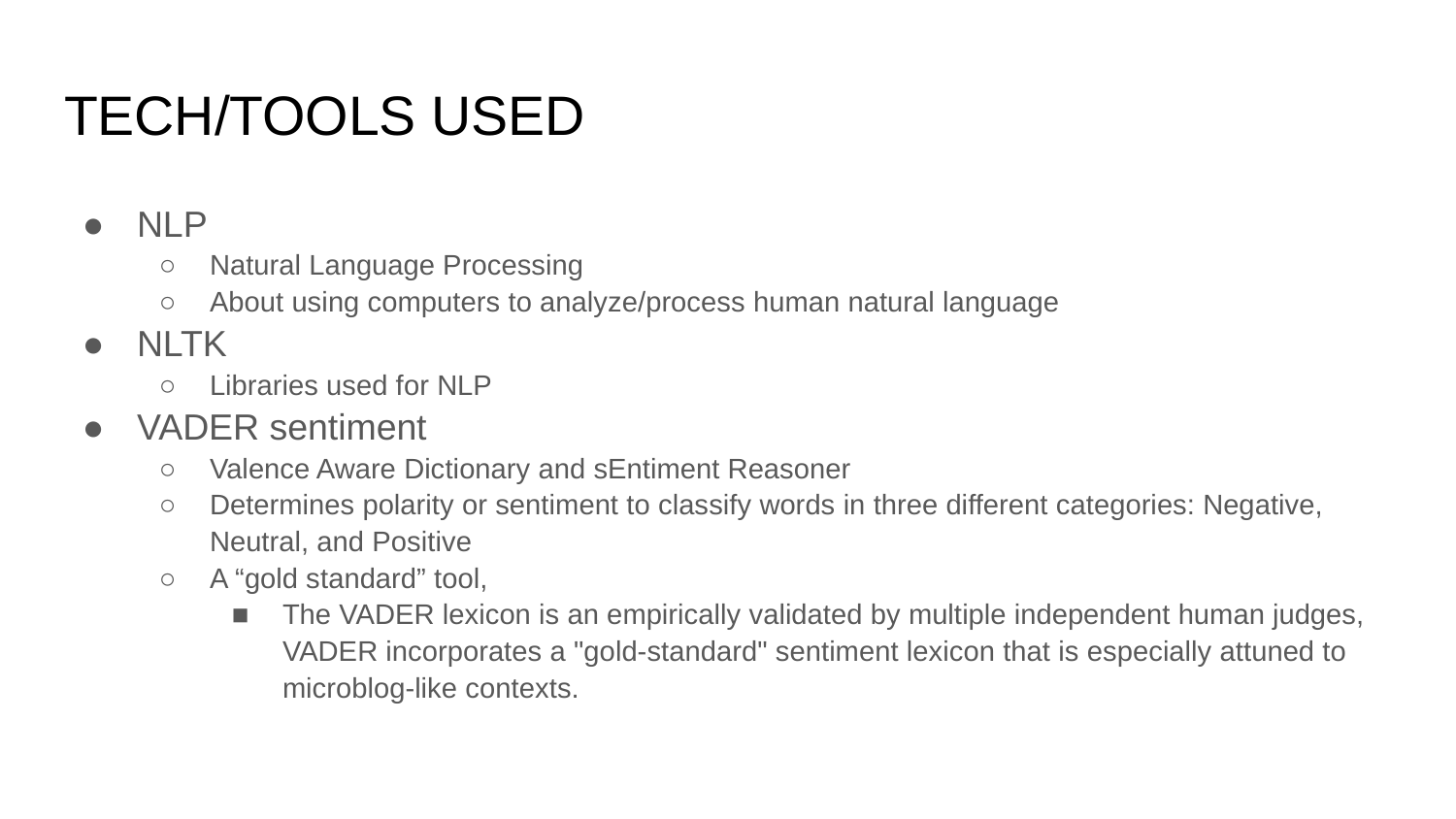

# TECH/TOOLS USED
NLP
Natural Language Processing
About using computers to analyze/process human natural language
NLTK
Libraries used for NLP
VADER sentiment
Valence Aware Dictionary and sEntiment Reasoner
Determines polarity or sentiment to classify words in three different categories: Negative, Neutral, and Positive
A “gold standard” tool,
The VADER lexicon is an empirically validated by multiple independent human judges, VADER incorporates a "gold-standard" sentiment lexicon that is especially attuned to microblog-like contexts.